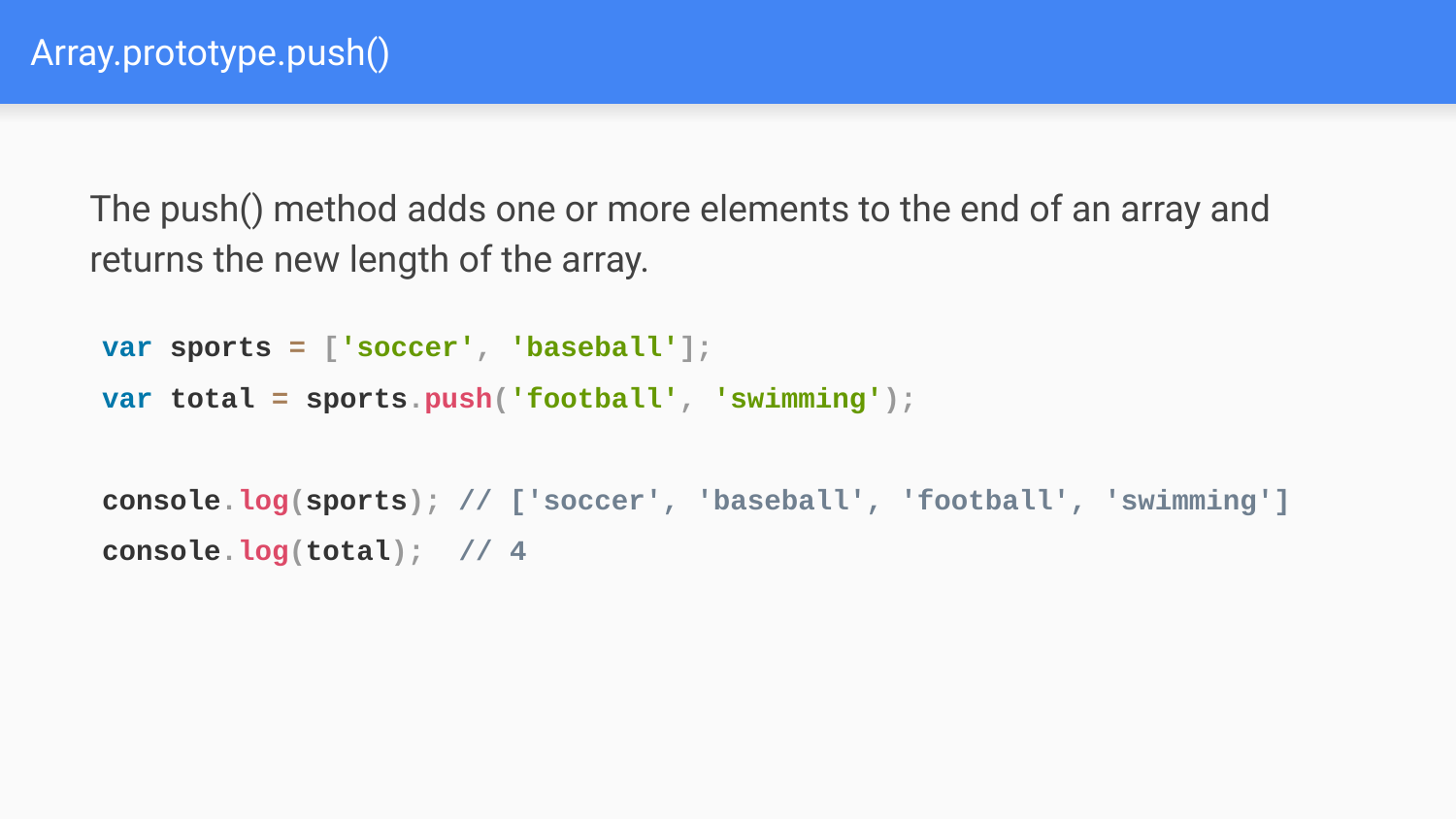

# Array.prototype.push()
The push() method adds one or more elements to the end of an array and returns the new length of the array.
var sports = ['soccer', 'baseball'];
var total = sports.push('football', 'swimming');
console.log(sports); // ['soccer', 'baseball', 'football', 'swimming']
console.log(total);  // 4